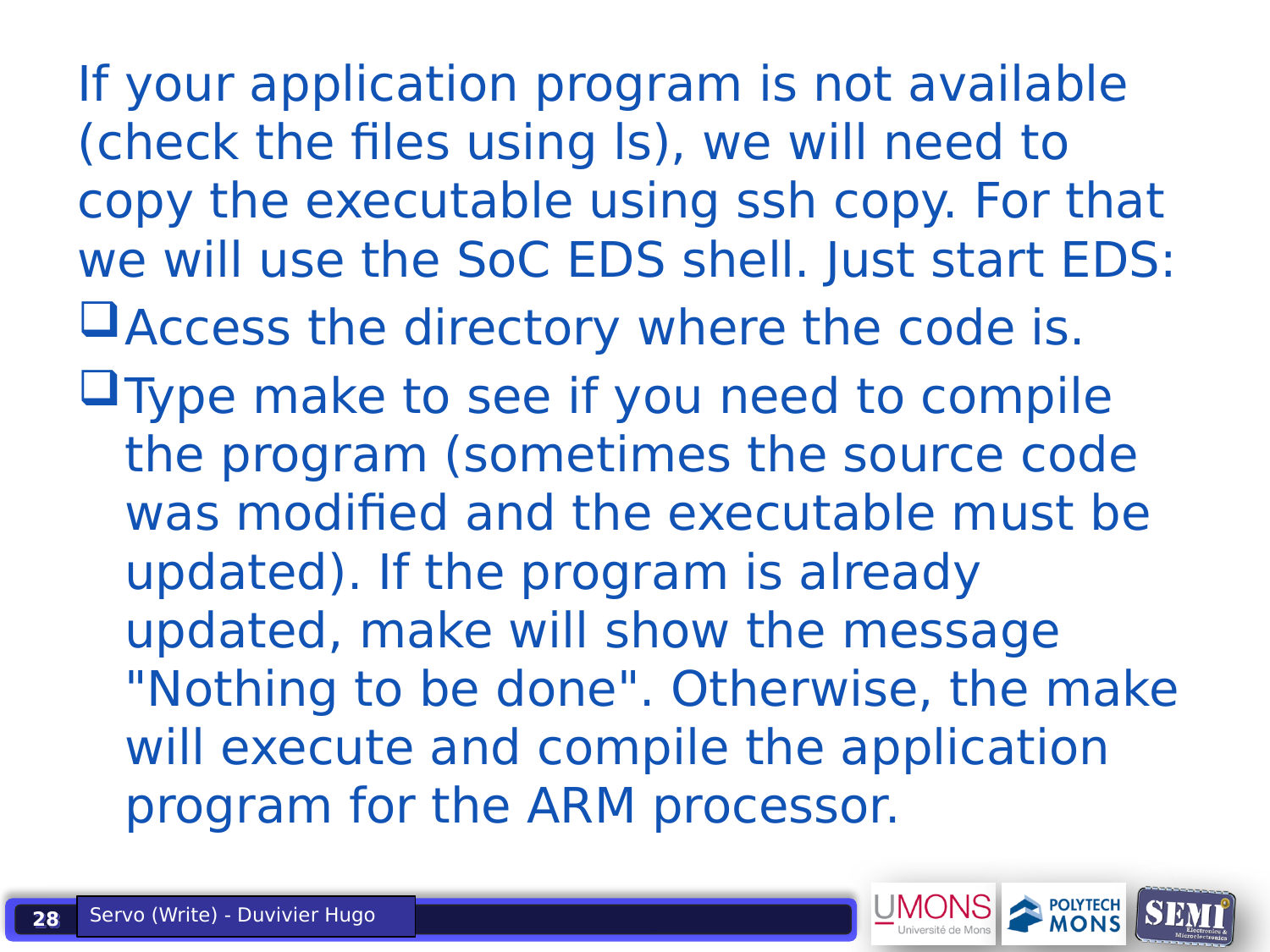

Servo (Write) - Duvivier Hugo
If your application program is not available (check the files using ls), we will need to copy the executable using ssh copy. For that we will use the SoC EDS shell. Just start EDS:
Access the directory where the code is.
Type make to see if you need to compile the program (sometimes the source code was modified and the executable must be updated). If the program is already updated, make will show the message "Nothing to be done". Otherwise, the make will execute and compile the application program for the ARM processor.

Servo (Write) - Duvivier Hugo
28